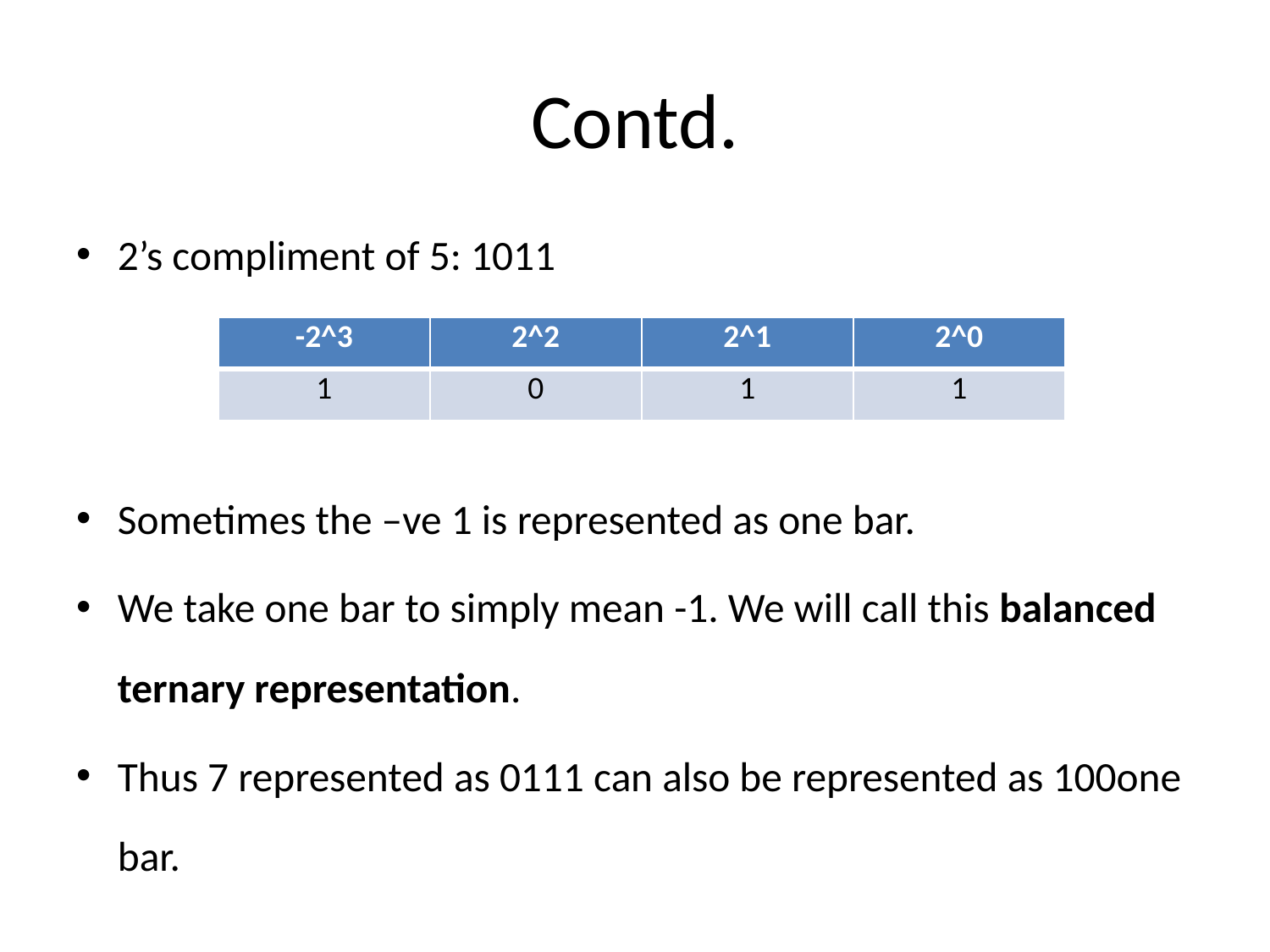

# Contd.
2’s compliment of 5: 1011

Sometimes the –ve 1 is represented as one bar.
We take one bar to simply mean -1. We will call this balanced ternary representation.
Thus 7 represented as 0111 can also be represented as 100one bar.

| -2^3 | 2^2 | 2^1 | 2^0 |
| --- | --- | --- | --- |
| 1 | 0 | 1 | 1 |